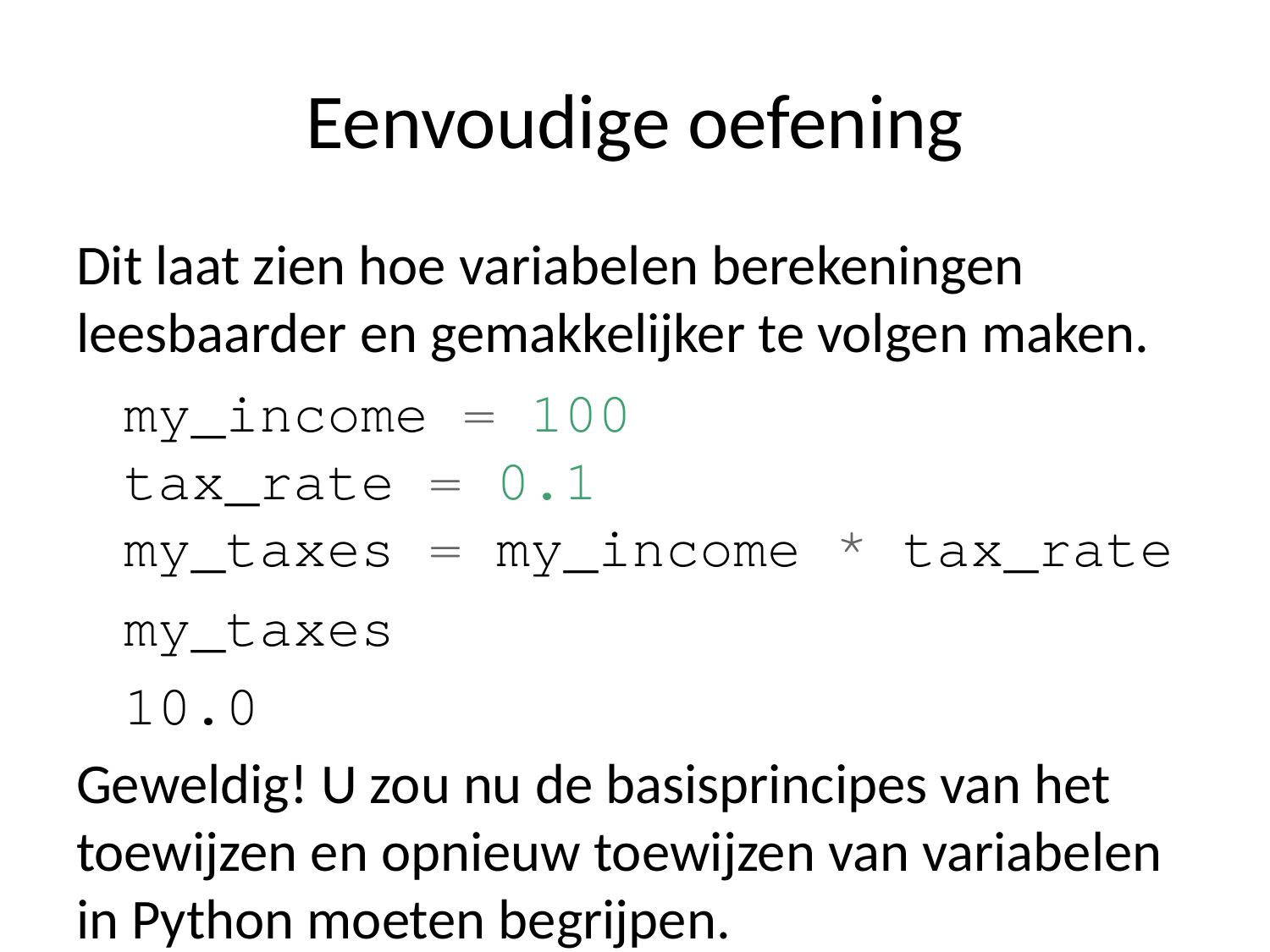

# Eenvoudige oefening
Dit laat zien hoe variabelen berekeningen leesbaarder en gemakkelijker te volgen maken.
my_income = 100
tax_rate = 0.1
my_taxes = my_income * tax_rate
my_taxes
10.0
Geweldig! U zou nu de basisprincipes van het toewijzen en opnieuw toewijzen van variabelen in Python moeten begrijpen.